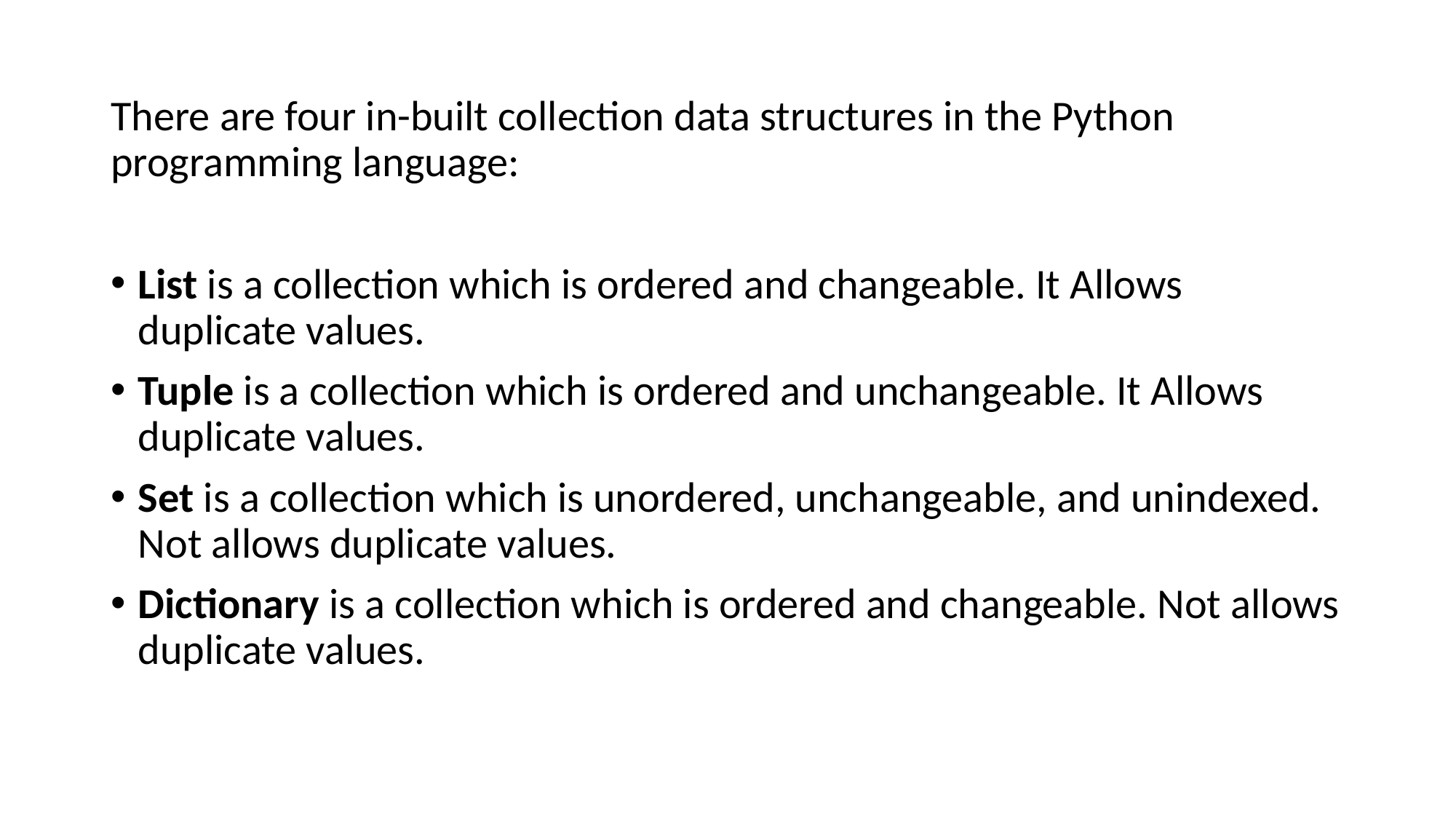

There are four in-built collection data structures in the Python programming language:

List is a collection which is ordered and changeable. It Allows duplicate values.
Tuple is a collection which is ordered and unchangeable. It Allows duplicate values.
Set is a collection which is unordered, unchangeable, and unindexed. Not allows duplicate values.
Dictionary is a collection which is ordered and changeable. Not allows duplicate values.